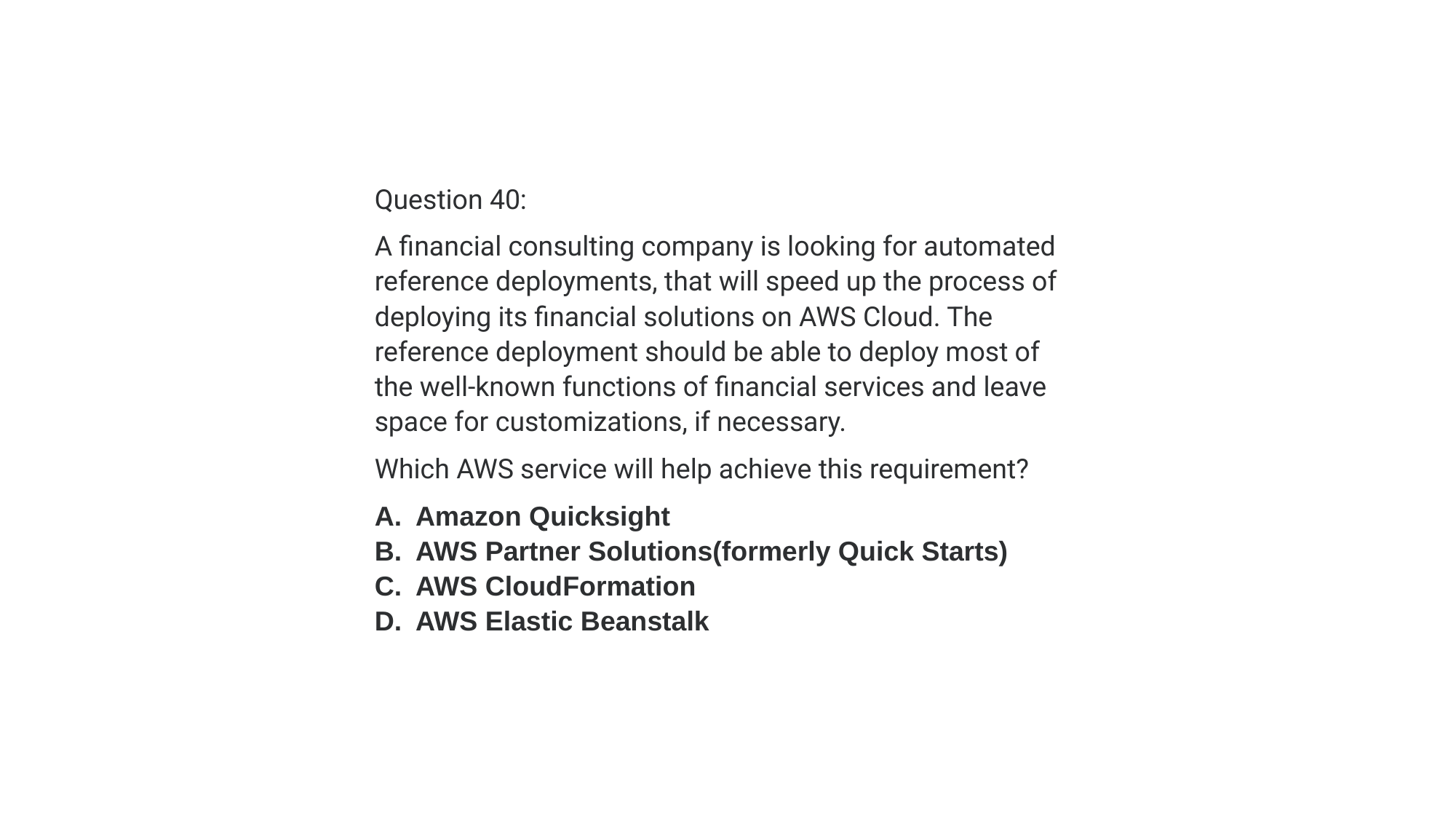

Question 40:
A financial consulting company is looking for automated reference deployments, that will speed up the process of deploying its financial solutions on AWS Cloud. The reference deployment should be able to deploy most of the well-known functions of financial services and leave space for customizations, if necessary.
Which AWS service will help achieve this requirement?
Amazon Quicksight
AWS Partner Solutions(formerly Quick Starts)
AWS CloudFormation
AWS Elastic Beanstalk